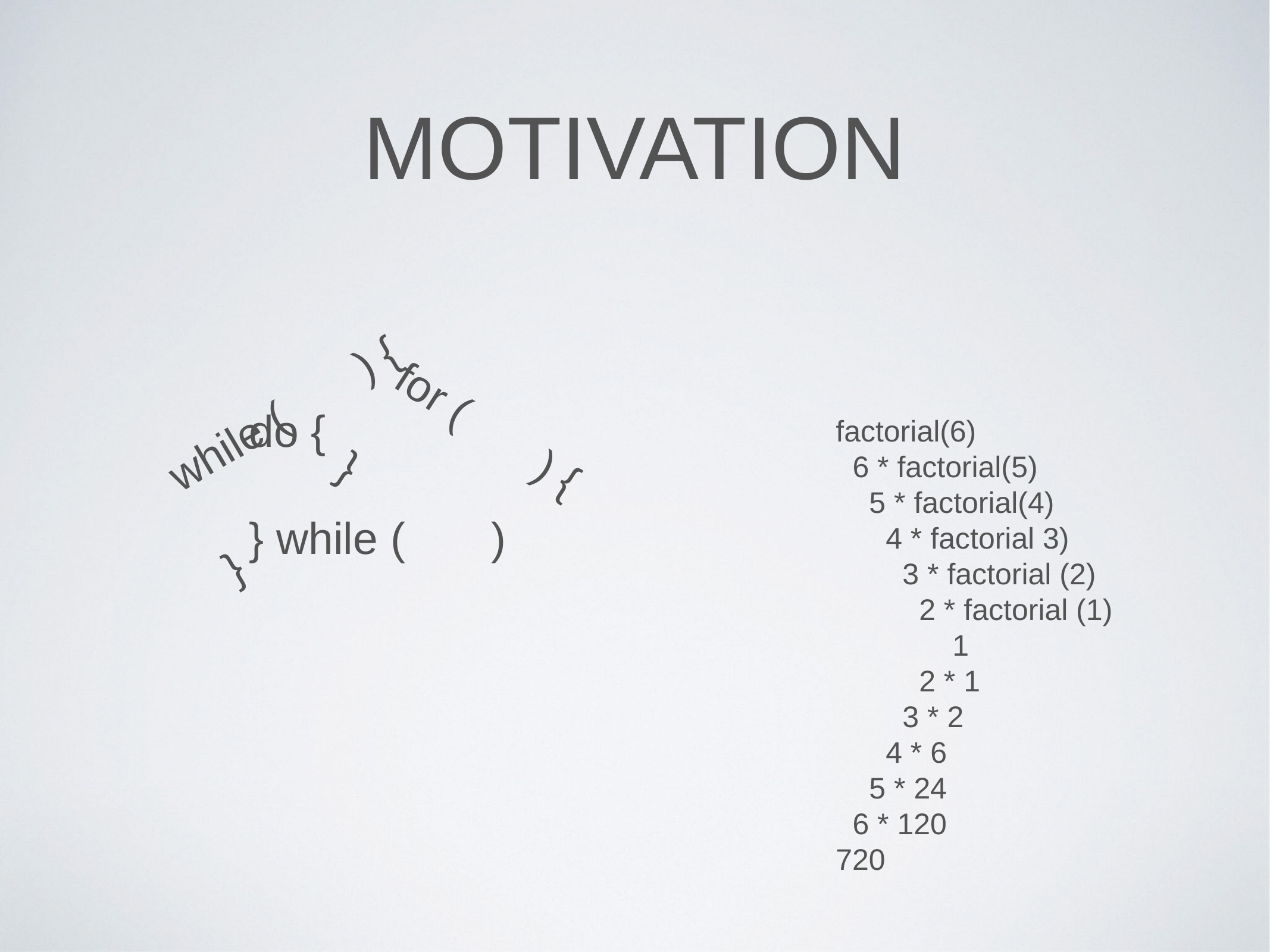

# Motivation
while (       ) {

}
for (       ) {

}
do {

} while (       )
factorial(6)
  6 * factorial(5)
    5 * factorial(4)
      4 * factorial 3)
        3 * factorial (2)
          2 * factorial (1)
              1
          2 * 1
        3 * 2
      4 * 6
    5 * 24
  6 * 120
720